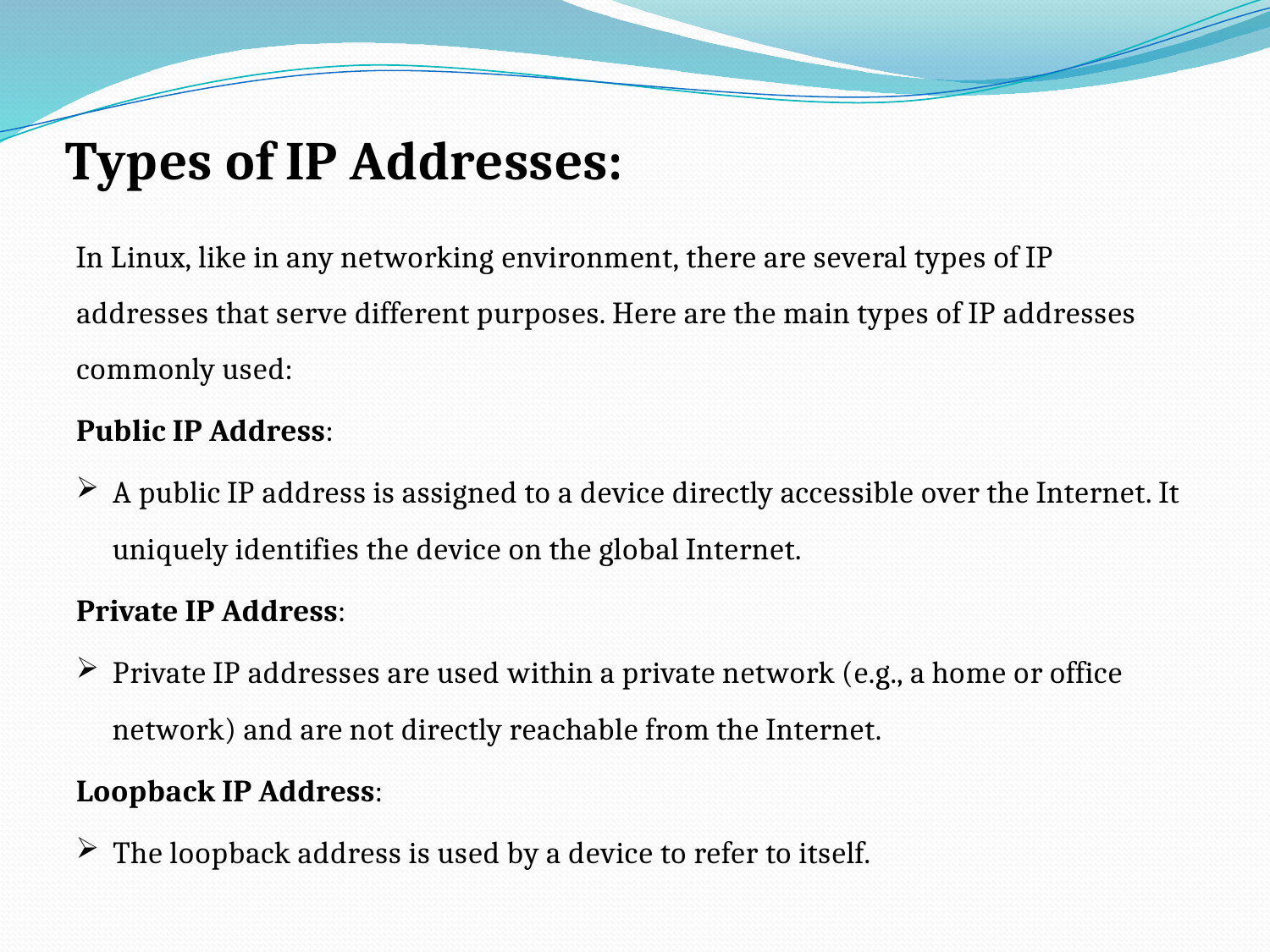

# Types of IP Addresses:
In Linux, like in any networking environment, there are several types of IP addresses that serve different purposes. Here are the main types of IP addresses commonly used:
Public IP Address:
A public IP address is assigned to a device directly accessible over the Internet. It uniquely identifies the device on the global Internet.
Private IP Address:
Private IP addresses are used within a private network (e.g., a home or office network) and are not directly reachable from the Internet.
Loopback IP Address:
The loopback address is used by a device to refer to itself.